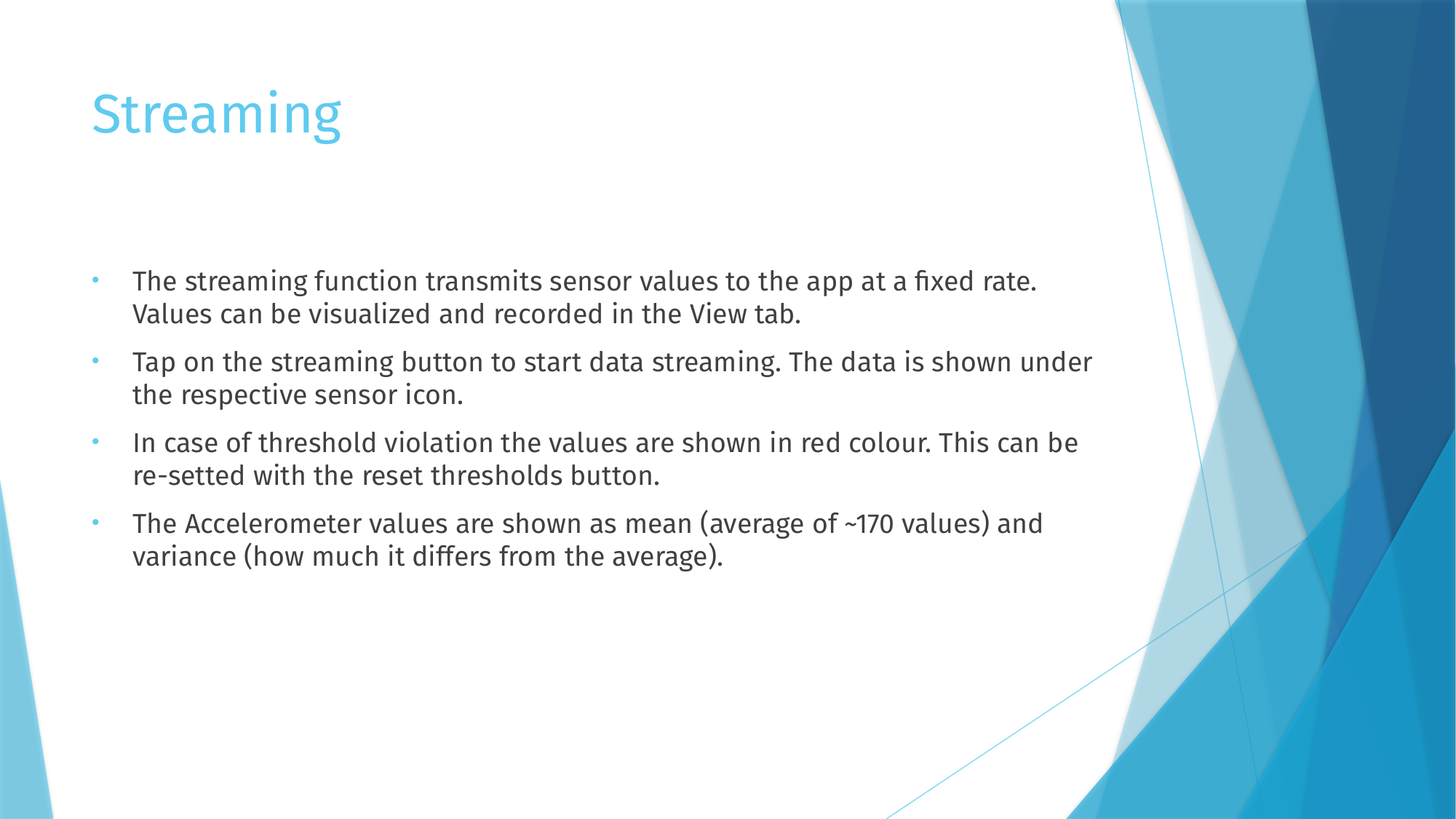

# Streaming
The streaming function transmits sensor values to the app at a fixed rate. Values can be visualized and recorded in the View tab.
Tap on the streaming button to start data streaming. The data is shown under the respective sensor icon.
In case of threshold violation the values are shown in red colour. This can be re-setted with the reset thresholds button.
The Accelerometer values are shown as mean (average of ~170 values) and variance (how much it differs from the average).